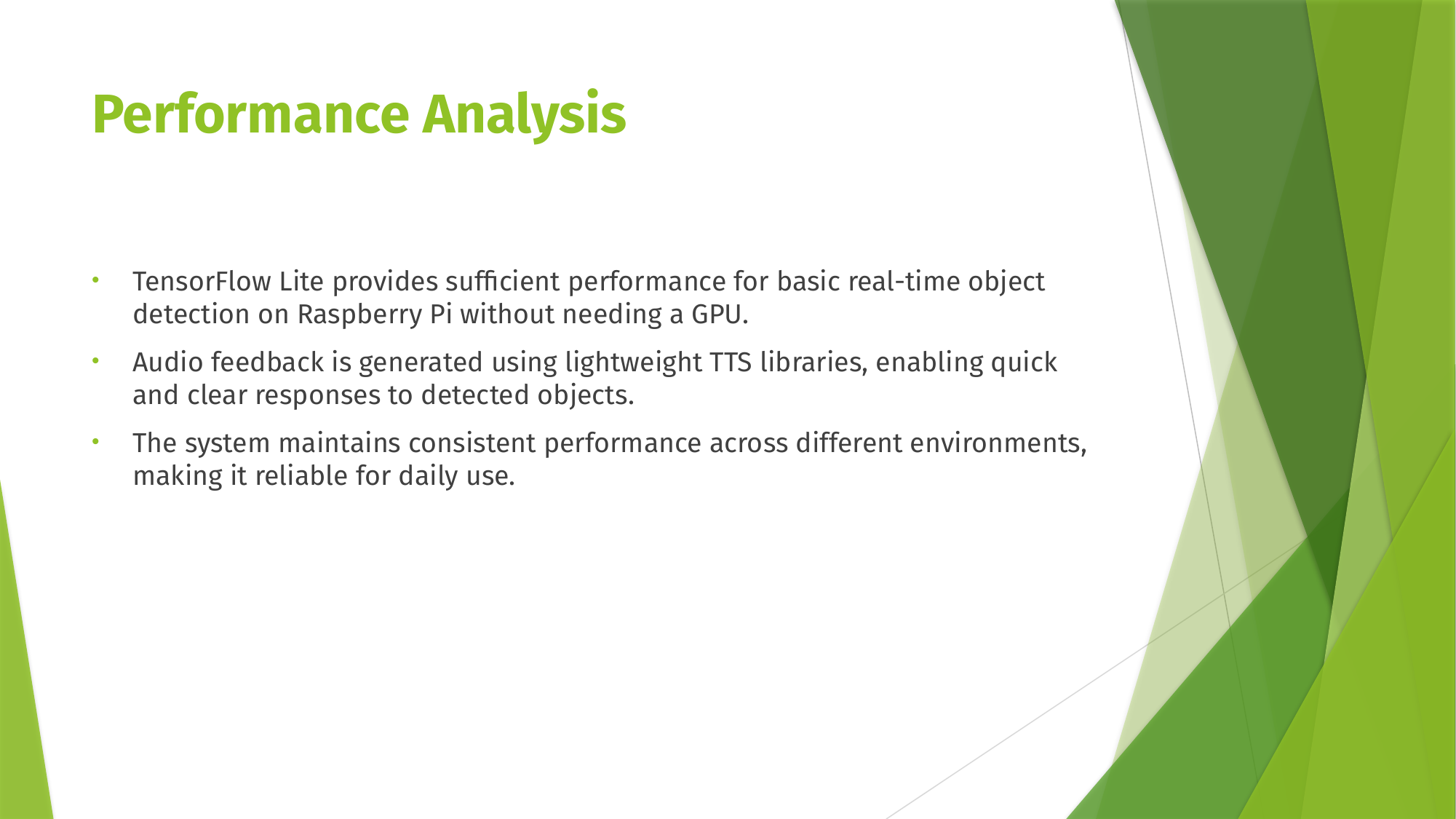

# Performance Analysis
TensorFlow Lite provides sufficient performance for basic real-time object detection on Raspberry Pi without needing a GPU.
Audio feedback is generated using lightweight TTS libraries, enabling quick and clear responses to detected objects.
The system maintains consistent performance across different environments, making it reliable for daily use.